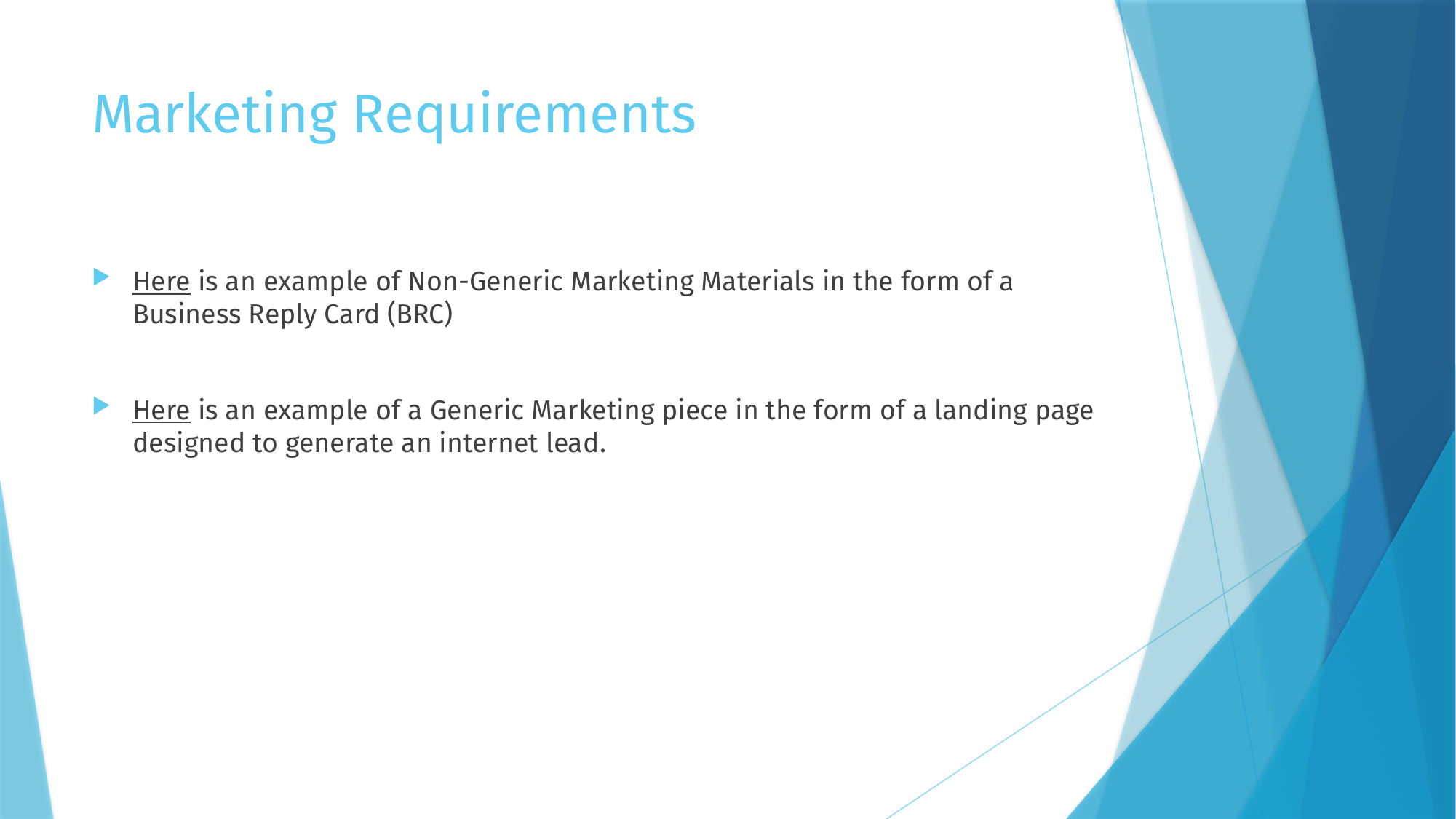

# Marketing Requirements
Here is an example of Non-Generic Marketing Materials in the form of a Business Reply Card (BRC)

Here is an example of a Generic Marketing piece in the form of a landing page designed to generate an internet lead.